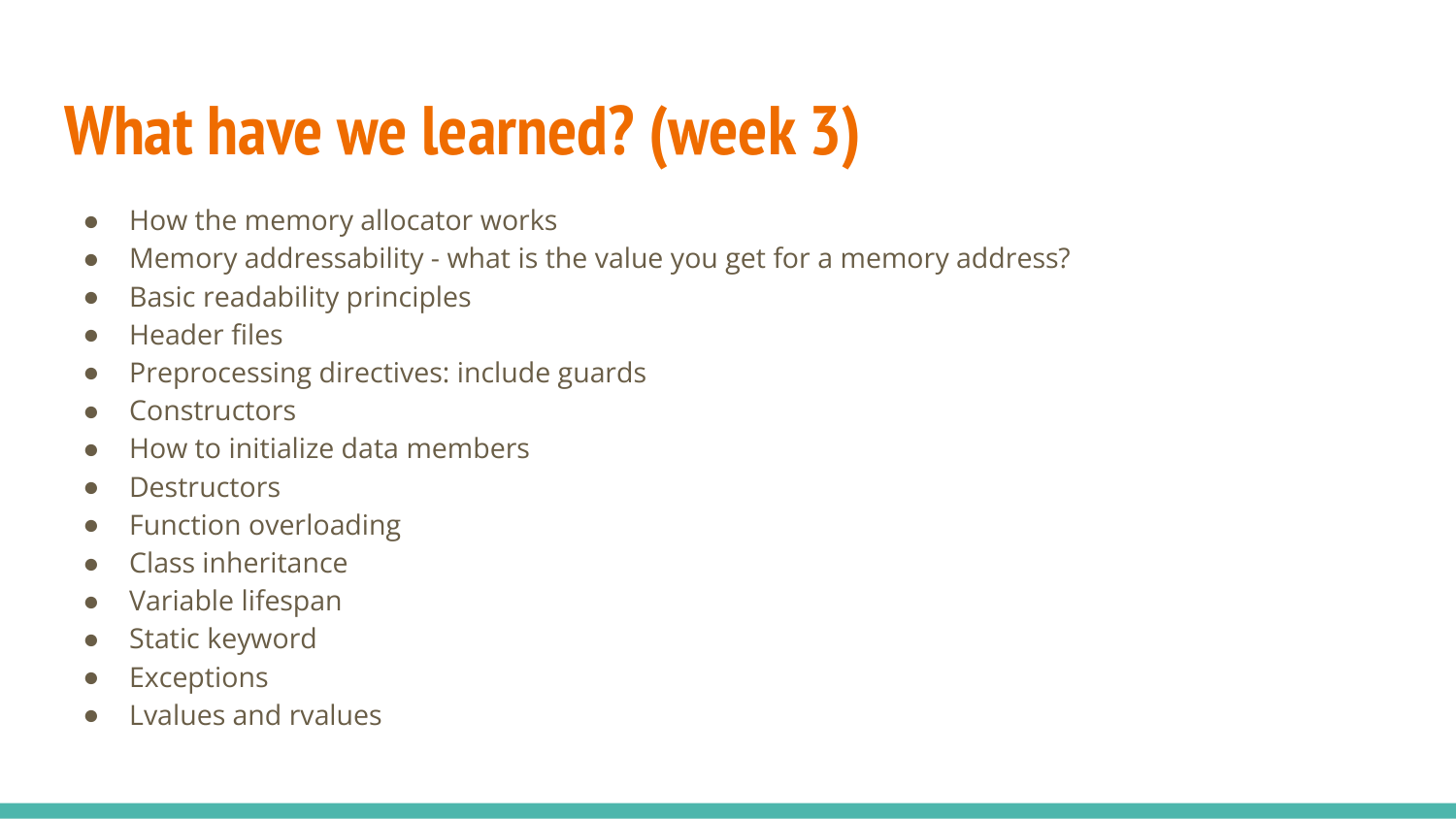

# What have we learned? (week 3)
How the memory allocator works
Memory addressability - what is the value you get for a memory address?
Basic readability principles
Header files
Preprocessing directives: include guards
Constructors
How to initialize data members
Destructors
Function overloading
Class inheritance
Variable lifespan
Static keyword
Exceptions
Lvalues and rvalues